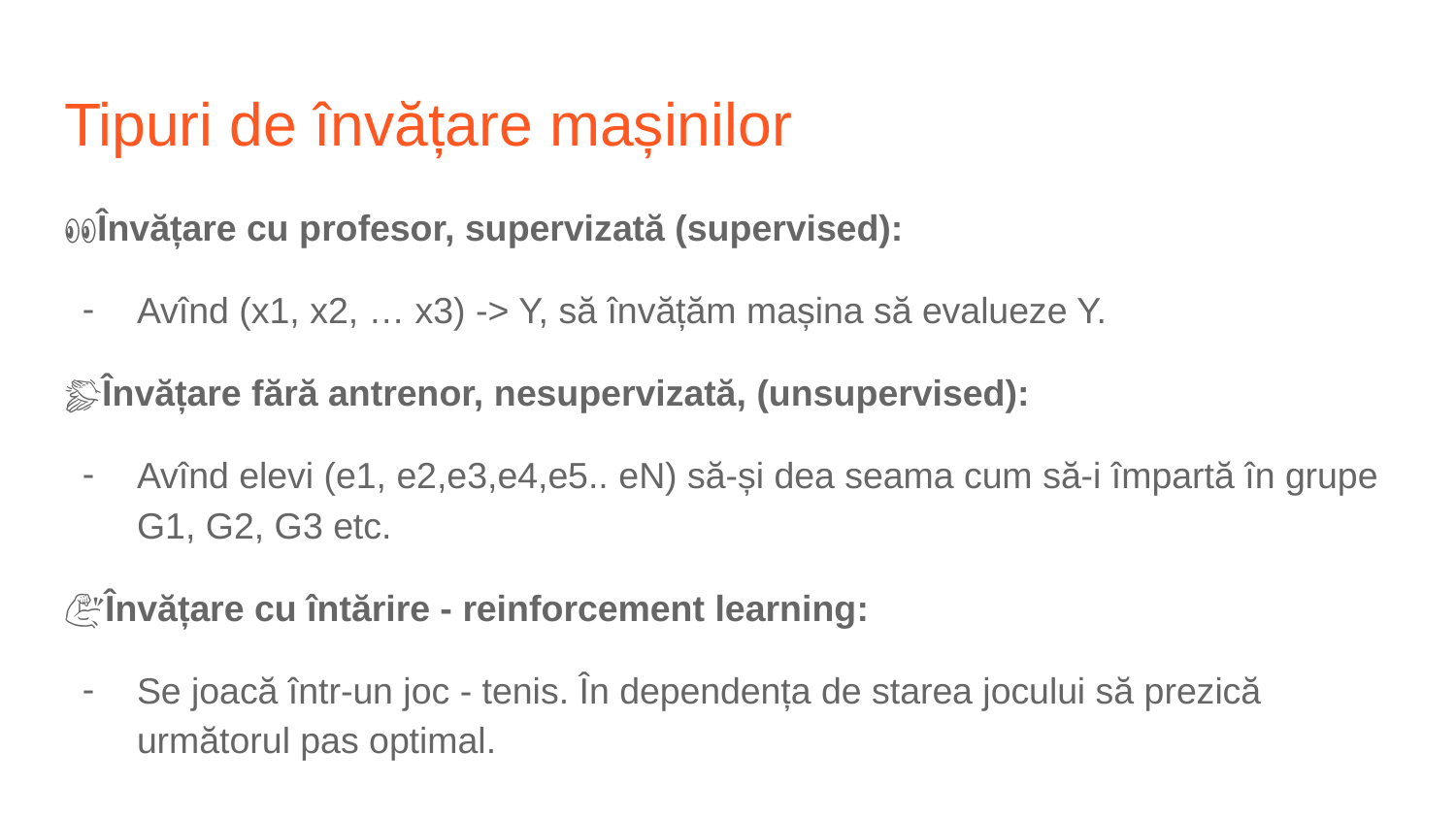

# Tipuri de învățare mașinilor
👀Învățare cu profesor, supervizată (supervised):
Avînd (x1, x2, … x3) -> Y, să învățăm mașina să evalueze Y.
👏Învățare fără antrenor, nesupervizată, (unsupervised):
Avînd elevi (e1, e2,e3,e4,e5.. eN) să-și dea seama cum să-i împartă în grupe G1, G2, G3 etc.
💪Învățare cu întărire - reinforcement learning:
Se joacă într-un joc - tenis. În dependența de starea jocului să prezică următorul pas optimal.